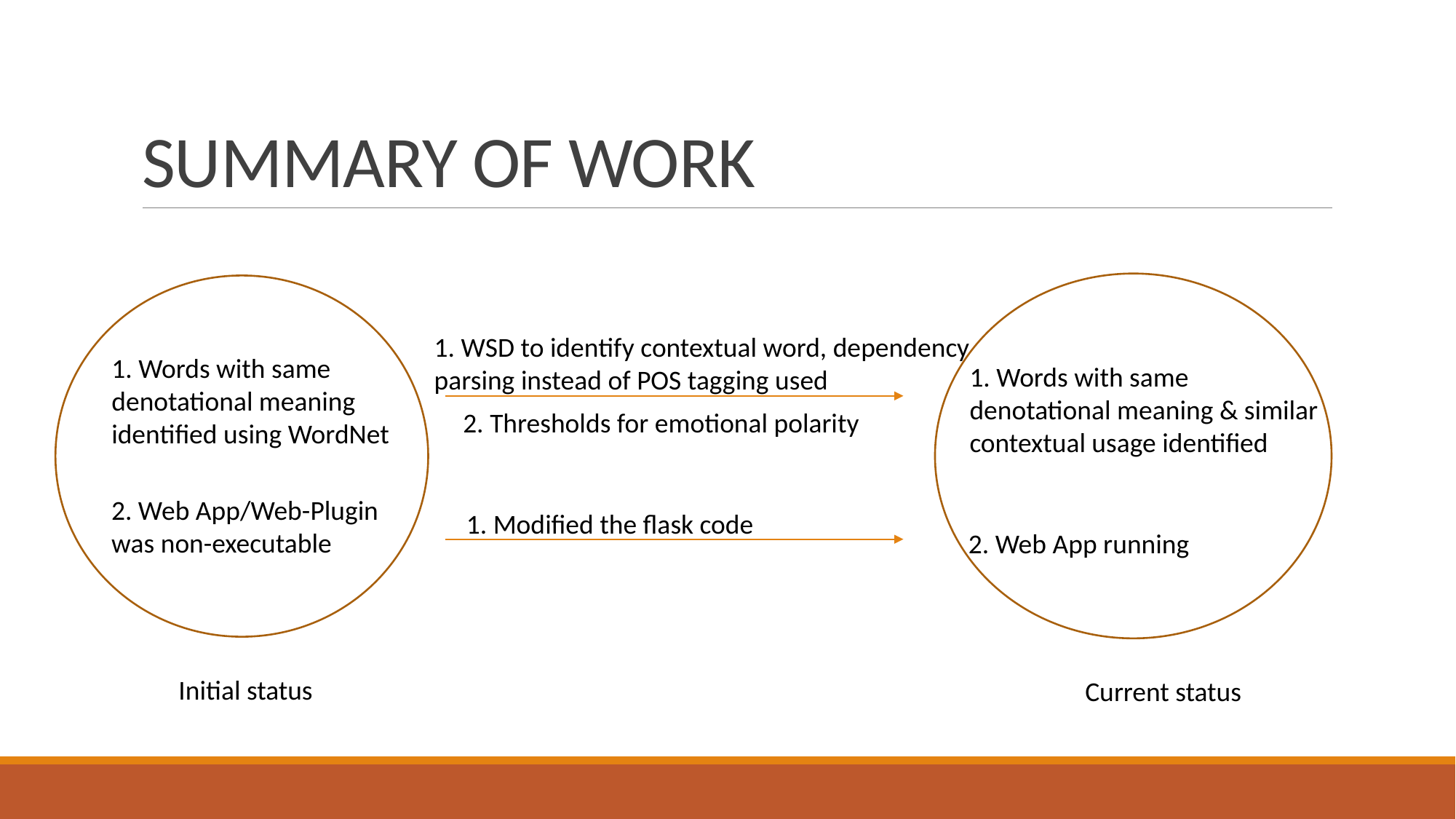

# SUMMARY OF WORK

1. WSD to identify contextual word, dependency  parsing instead of POS tagging used
1. Words with same denotational meaning identified using WordNet
1. Words with same denotational meaning & similar contextual usage identified
2. Thresholds for emotional polarity
2. Web App/Web-Plugin was non-executable
1. Modified the flask code
2. Web App running
Initial status
Current status